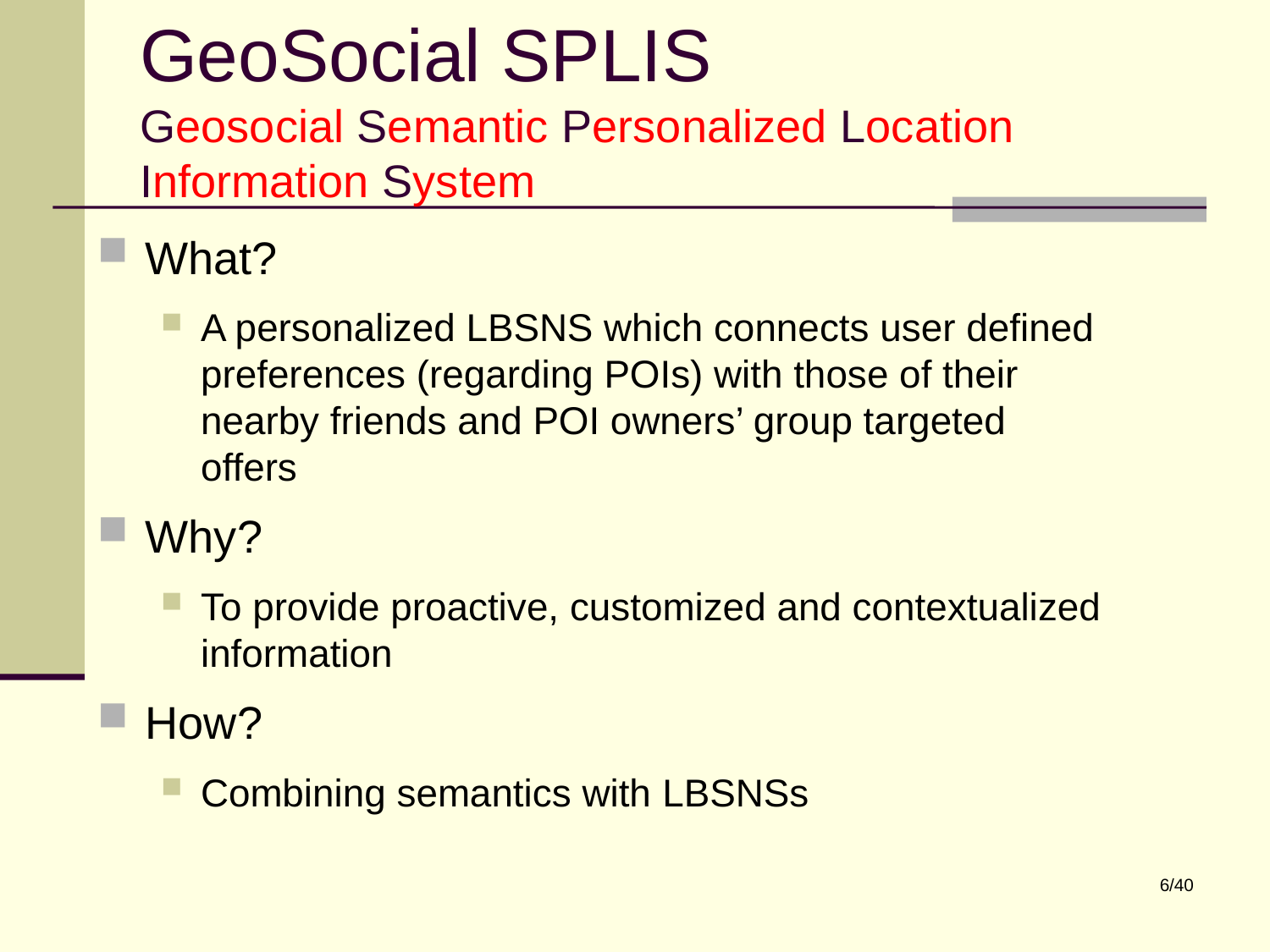

GeoSocial SPLIS
Geosocial Semantic Personalized Location Information System
What?
A personalized LBSNS which connects user defined preferences (regarding POIs) with those of their nearby friends and POI owners’ group targeted  offers
Why?
To provide proactive, customized and contextualized information
How?
Combining semantics with LBSNSs
6/40